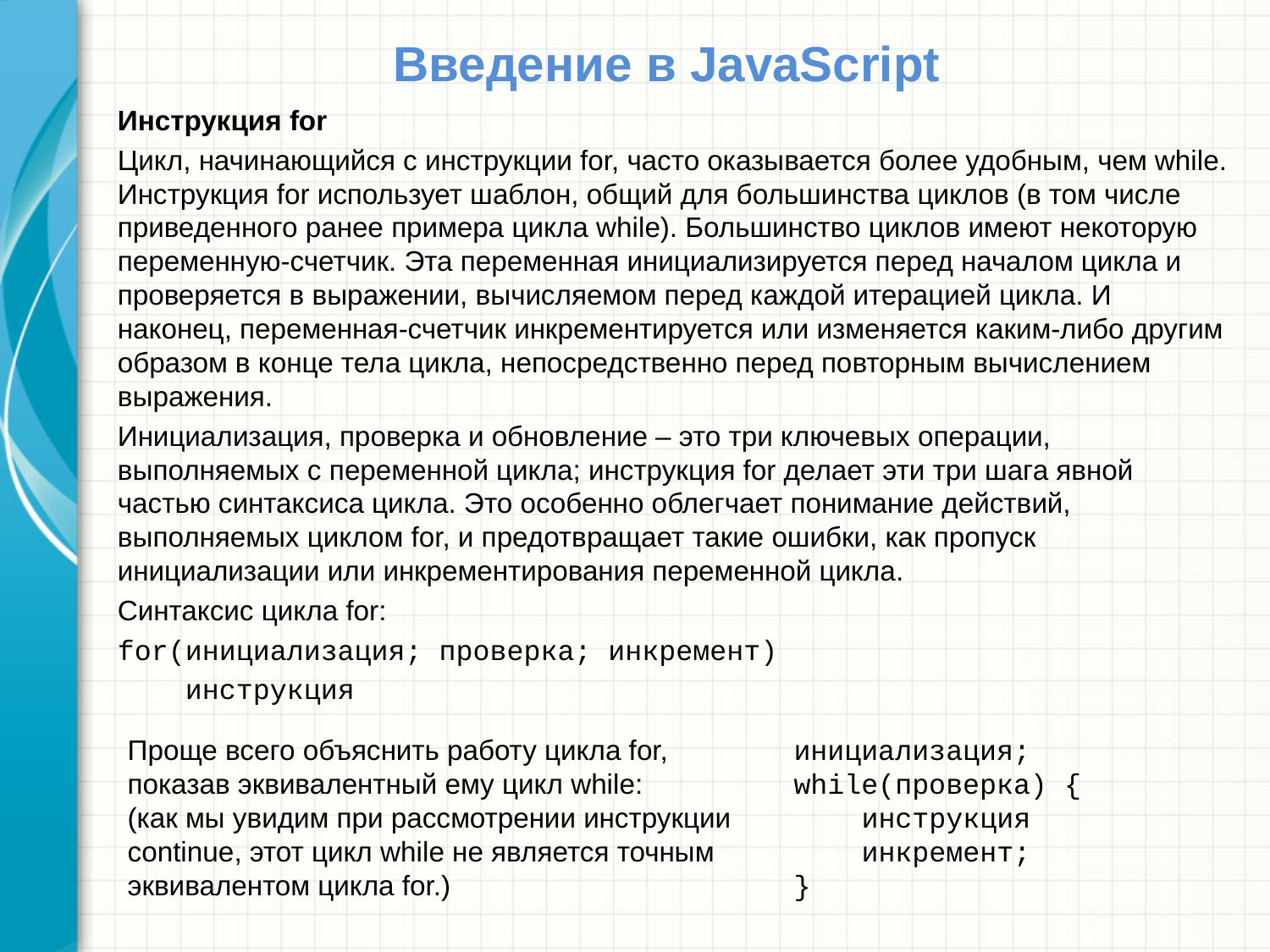

# Введение в JavaScript
Инструкция for
Цикл, начинающийся с инструкции for, часто оказывается более удобным, чем while. Инструкция for использует шаблон, общий для большинства циклов (в том числе приведенного ранее примера цикла while). Большинство циклов имеют некоторую переменную-счетчик. Эта переменная инициализируется перед началом цикла и проверяется в выражении, вычисляемом перед каждой итерацией цикла. И наконец, переменная-счетчик инкрементируется или изменяется каким-либо другим образом в конце тела цикла, непосредственно перед повторным вычислением выражения.
Инициализация, проверка и обновление – это три ключевых операции, выполняемых с переменной цикла; инструкция for делает эти три шага явной частью синтаксиса цикла. Это особенно облегчает понимание действий, выполняемых циклом for, и предотвращает такие ошибки, как пропуск инициализации или инкрементирования переменной цикла.
Синтаксис цикла for:
for(инициализация; проверка; инкремент)
    инструкция
Проще всего объяснить работу цикла for, показав эквивалентный ему цикл while:
(как мы увидим при рассмотрении инструкции continue, этот цикл while не является точным эквивалентом цикла for.)
инициализация;
while(проверка) {
    инструкция
    инкремент;
}